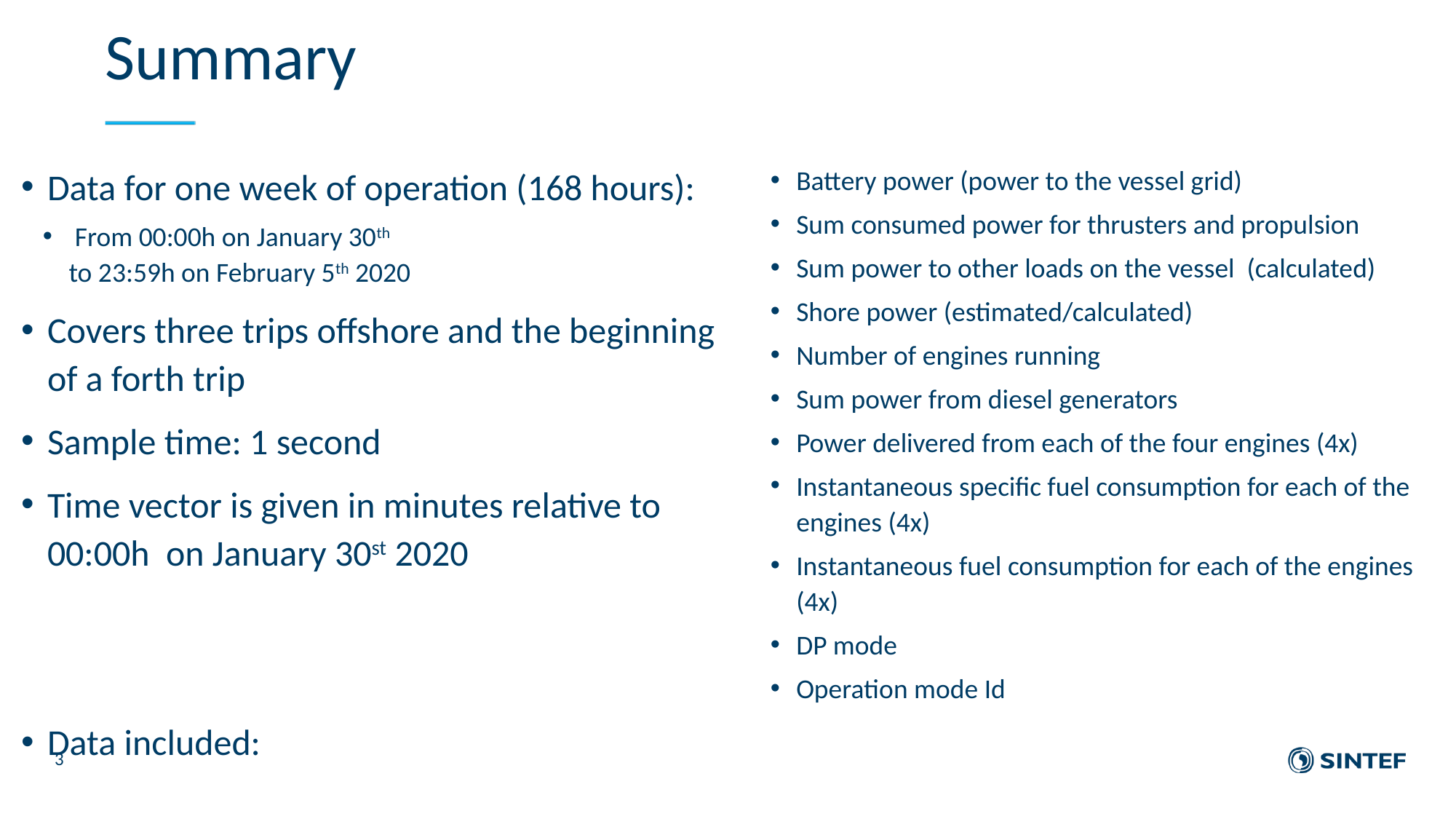

# Summary
Data for one week of operation (168 hours):
 From 00:00h on January 30th
to 23:59h on February 5th 2020
Covers three trips offshore and the beginning of a forth trip
Sample time: 1 second
Time vector is given in minutes relative to 00:00h  on January 30st 2020

Data included:
Battery power (power to the vessel grid)
Sum consumed power for thrusters and propulsion
Sum power to other loads on the vessel  (calculated)
Shore power (estimated/calculated)
Number of engines running
Sum power from diesel generators
Power delivered from each of the four engines (4x)
Instantaneous specific fuel consumption for each of the engines (4x)
Instantaneous fuel consumption for each of the engines (4x)
DP mode
Operation mode Id
3